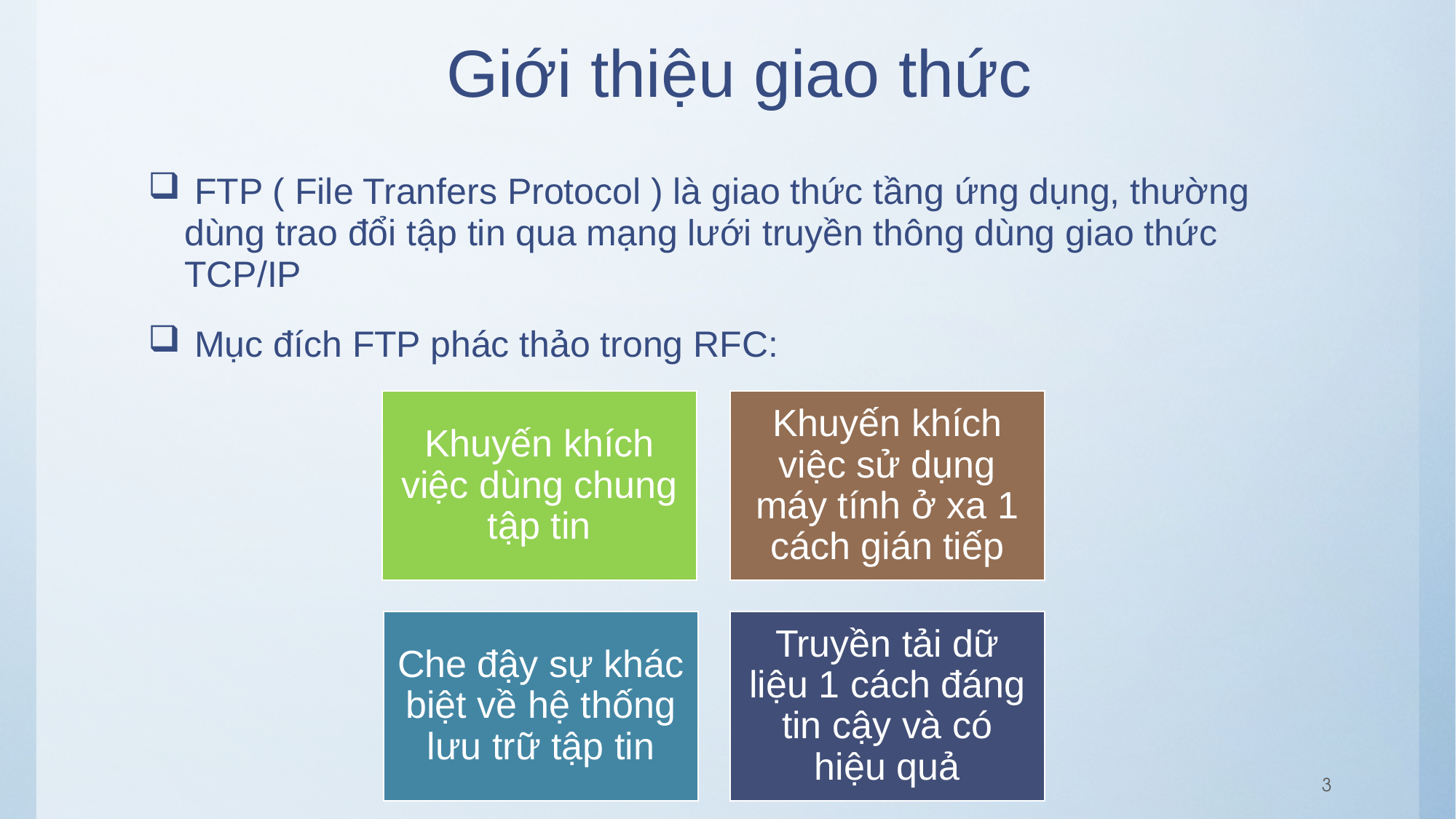

# Giới thiệu giao thức
 FTP ( File Tranfers Protocol ) là giao thức tầng ứng dụng, thường dùng trao đổi tập tin qua mạng lưới truyền thông dùng giao thức TCP/IP
 Mục đích FTP phác thảo trong RFC:

Khuyến khích việc dùng chung tập tin
Khuyến khích việc sử dụng máy tính ở xa 1 cách gián tiếp
Che đậy sự khác biệt về hệ thống lưu trữ tập tin
Truyền tải dữ liệu 1 cách đáng tin cậy và có hiệu quả
3